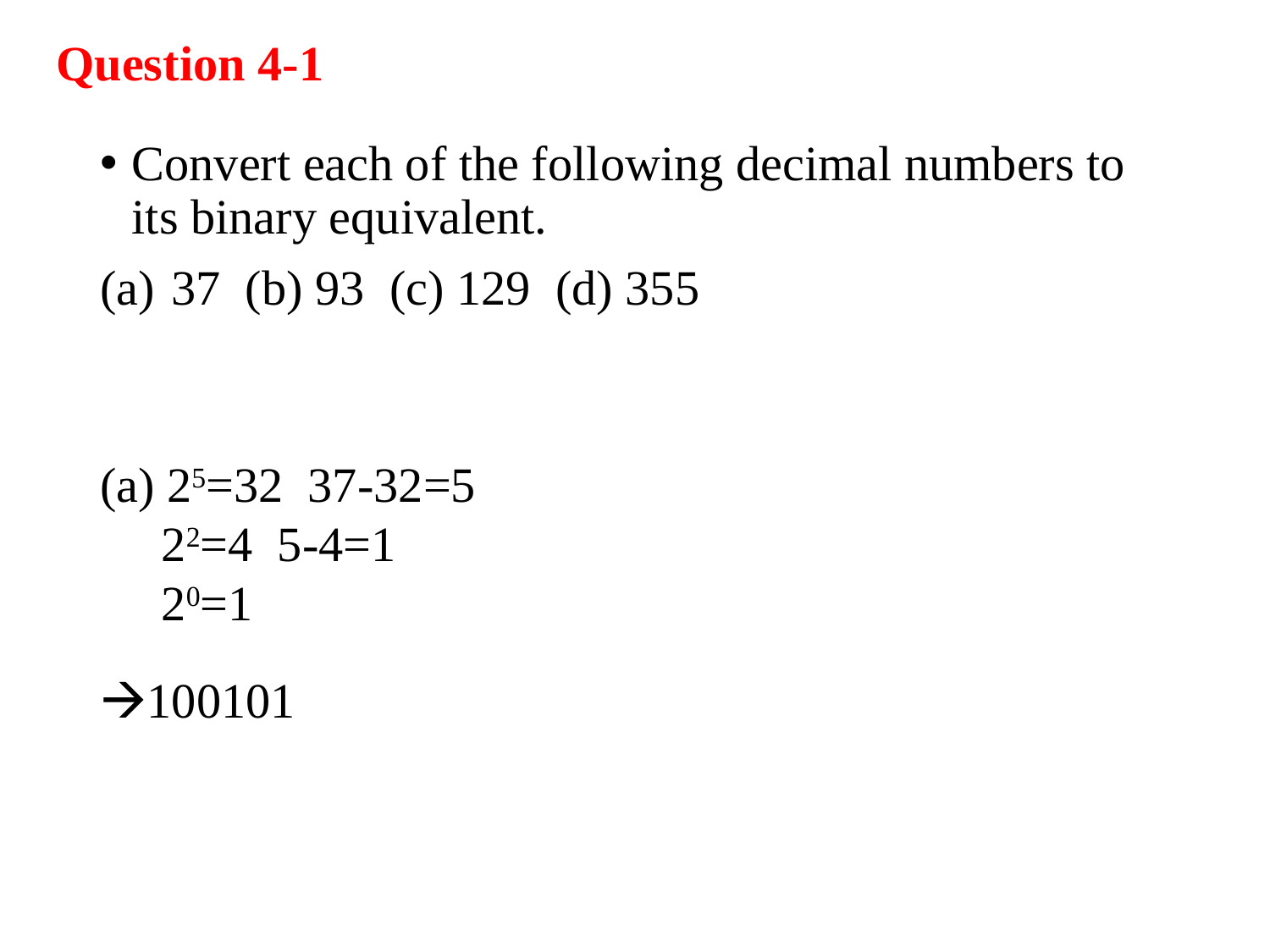

Question 4-1
Convert each of the following decimal numbers to its binary equivalent.
37  (b) 93  (c) 129  (d) 355

(a) 25=32  37-32=5
     22=4  5-4=1
     20=1

🡪100101